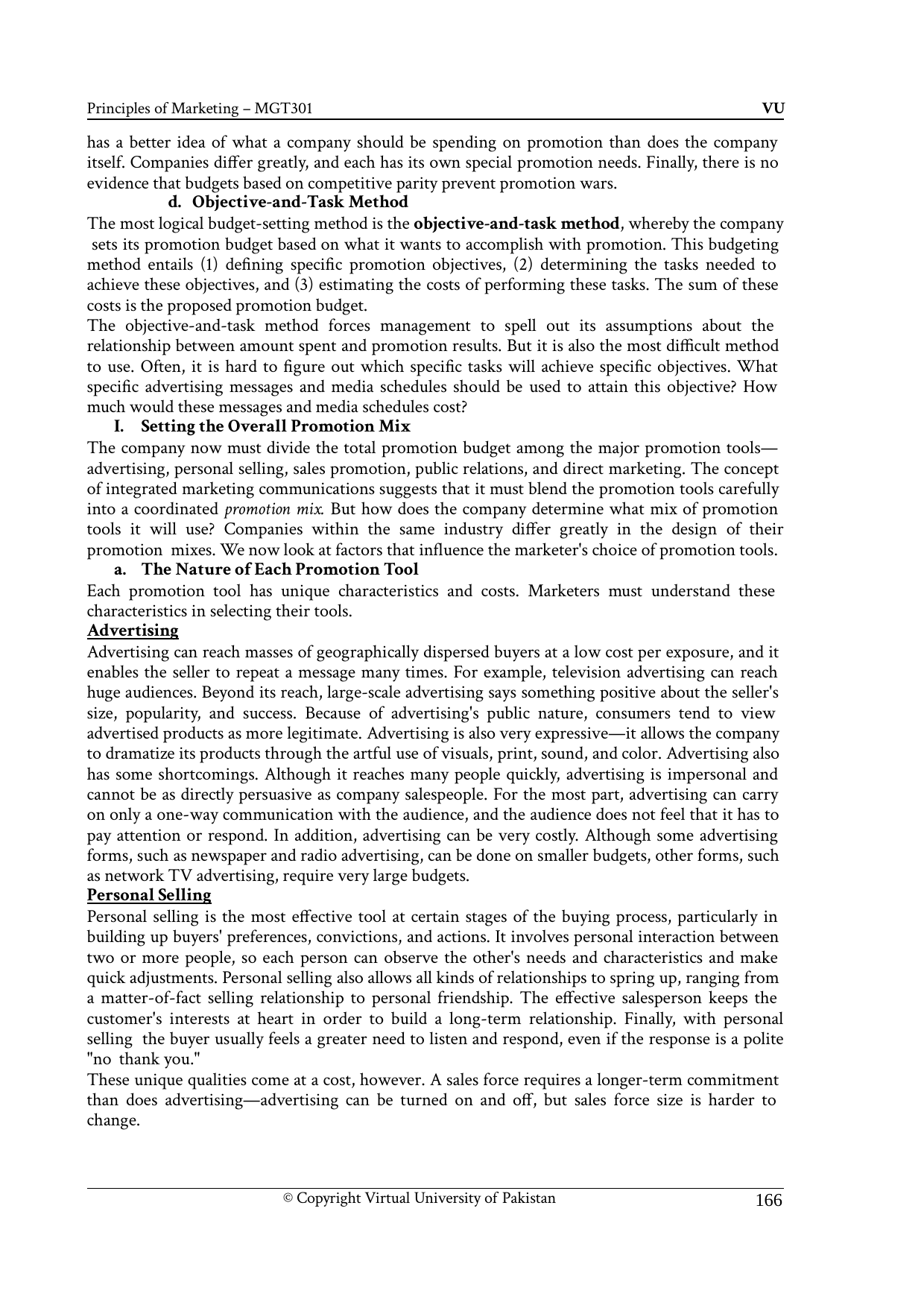

Principles of Marketing – MGT301	VU
has a better idea of what a company should be spending on promotion than does the company  itself. Companies differ greatly, and each has its own special promotion needs. Finally, there is no  evidence that budgets based on competitive parity prevent promotion wars.
d.   Objective-and-Task Method
The most logical budget-setting method is the objective-and-task method, whereby the company  sets its promotion budget based on what it wants to accomplish with promotion. This budgeting  method entails (1) defining specific promotion objectives, (2) determining the tasks needed to  achieve these objectives, and (3) estimating the costs of performing these tasks. The sum of these  costs is the proposed promotion budget.
The objective-and-task method forces management to spell out its assumptions about the  relationship between amount spent and promotion results. But it is also the most difficult method  to use. Often, it is hard to figure out which specific tasks will achieve specific objectives. What  specific advertising messages and media schedules should be used to attain this objective? How  much would these messages and media schedules cost?
Setting the Overall Promotion Mix
The company now must divide the total promotion budget among the major promotion tools—  advertising, personal selling, sales promotion, public relations, and direct marketing. The concept  of integrated marketing communications suggests that it must blend the promotion tools carefully  into a coordinated promotion mix. But how does the company determine what mix of promotion  tools it will use? Companies within the same industry differ greatly in the design of their promotion  mixes. We now look at factors that influence the marketer's choice of promotion tools.
The Nature of Each Promotion Tool
Each promotion tool has unique characteristics and costs. Marketers must understand these  characteristics in selecting their tools.
Advertising
Advertising can reach masses of geographically dispersed buyers at a low cost per exposure, and it  enables the seller to repeat a message many times. For example, television advertising can reach  huge audiences. Beyond its reach, large-scale advertising says something positive about the seller's  size, popularity, and success. Because of advertising's public nature, consumers tend to view  advertised products as more legitimate. Advertising is also very expressive—it allows the company  to dramatize its products through the artful use of visuals, print, sound, and color. Advertising also  has some shortcomings. Although it reaches many people quickly, advertising is impersonal and  cannot be as directly persuasive as company salespeople. For the most part, advertising can carry  on only a one-way communication with the audience, and the audience does not feel that it has to  pay attention or respond. In addition, advertising can be very costly. Although some advertising  forms, such as newspaper and radio advertising, can be done on smaller budgets, other forms, such  as network TV advertising, require very large budgets.
Personal Selling
Personal selling is the most effective tool at certain stages of the buying process, particularly in  building up buyers' preferences, convictions, and actions. It involves personal interaction between  two or more people, so each person can observe the other's needs and characteristics and make  quick adjustments. Personal selling also allows all kinds of relationships to spring up, ranging from  a matter-of-fact selling relationship to personal friendship. The effective salesperson keeps the  customer's interests at heart in order to build a long-term relationship. Finally, with personal selling  the buyer usually feels a greater need to listen and respond, even if the response is a polite "no  thank you."
These unique qualities come at a cost, however. A sales force requires a longer-term commitment  than does advertising—advertising can be turned on and off, but sales force size is harder to  change.

© Copyright Virtual University of Pakistan
166